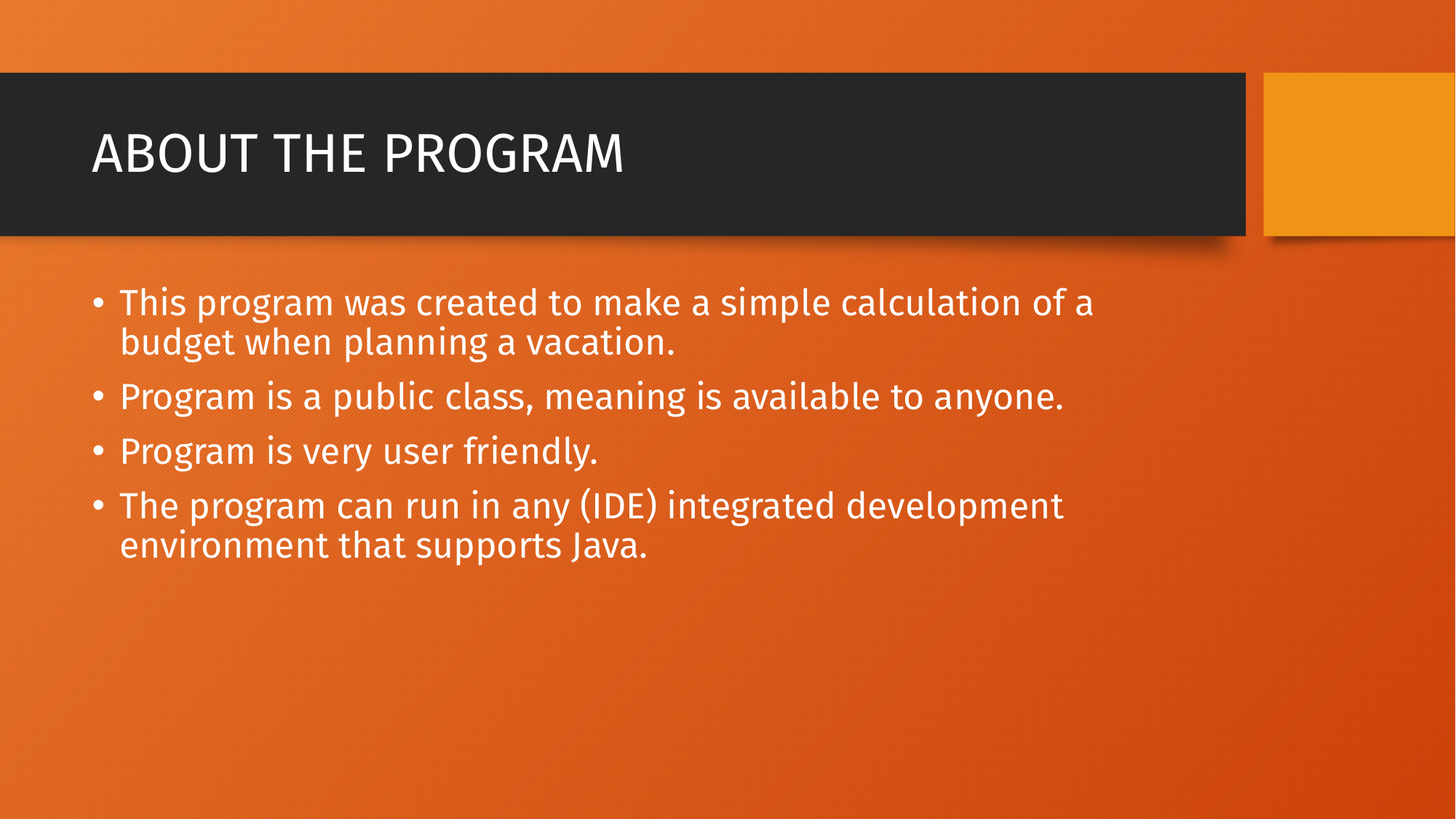

# ABOUT THE PROGRAM
This program was created to make a simple calculation of a budget when planning a vacation.
Program is a public class, meaning is available to anyone.
Program is very user friendly.
The program can run in any (IDE) integrated development environment that supports Java.